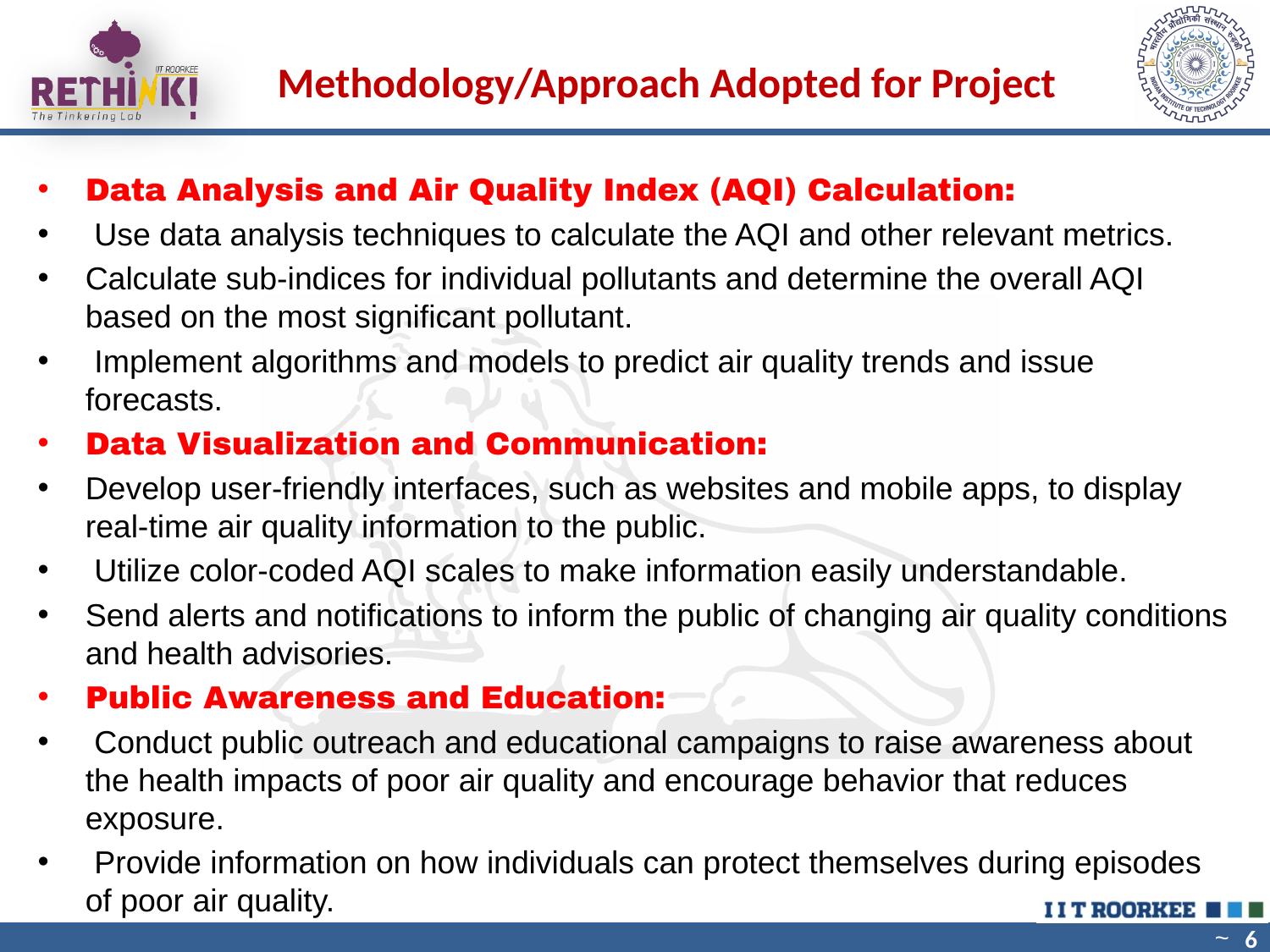

# Methodology/Approach Adopted for Project
Data Analysis and Air Quality Index (AQI) Calculation:
 Use data analysis techniques to calculate the AQI and other relevant metrics.
Calculate sub-indices for individual pollutants and determine the overall AQI based on the most significant pollutant.
 Implement algorithms and models to predict air quality trends and issue forecasts.
Data Visualization and Communication:
Develop user-friendly interfaces, such as websites and mobile apps, to display real-time air quality information to the public.
 Utilize color-coded AQI scales to make information easily understandable.
Send alerts and notifications to inform the public of changing air quality conditions and health advisories.
Public Awareness and Education:
 Conduct public outreach and educational campaigns to raise awareness about the health impacts of poor air quality and encourage behavior that reduces exposure.
 Provide information on how individuals can protect themselves during episodes of poor air quality.